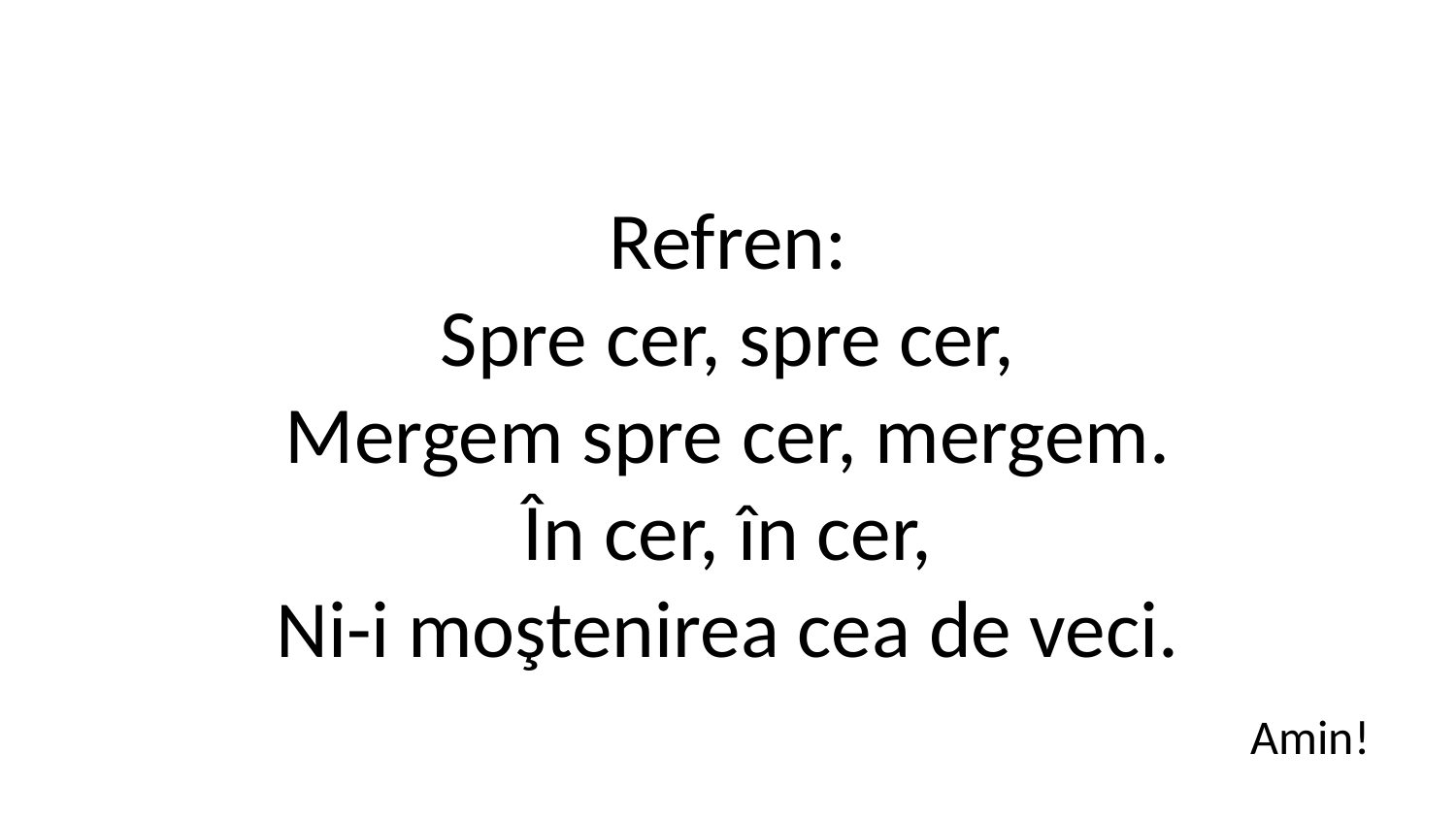

Refren:
Spre cer, spre cer,
Mergem spre cer, mergem.
În cer, în cer,
Ni-i moştenirea cea de veci.

Amin!